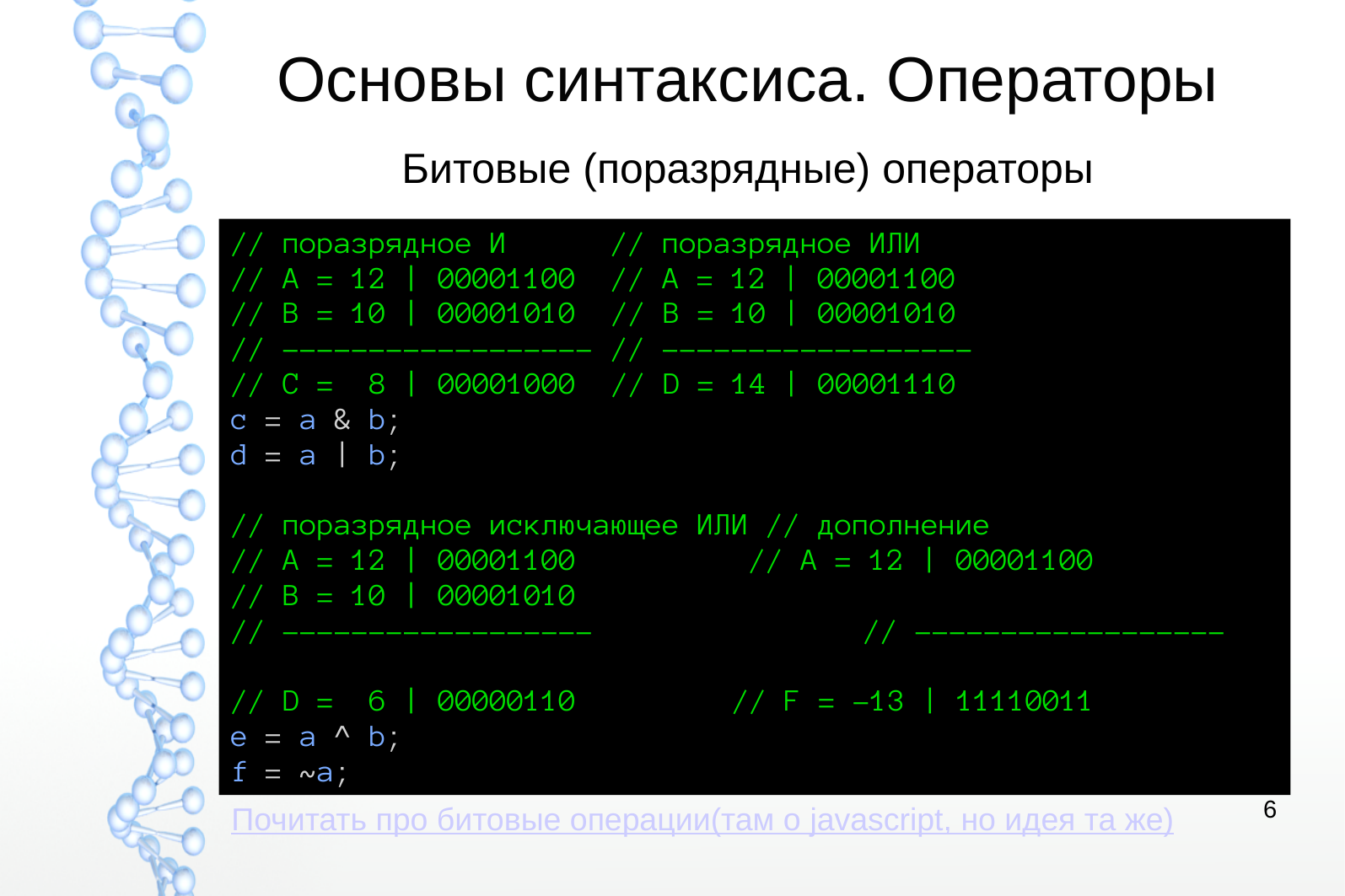

# Основы синтаксиса. Операторы

Битовые (поразрядные) операторы
// поразрядное И      // поразрядное ИЛИ
// А = 12 | 00001100  // А = 12 | 00001100
// B = 10 | 00001010  // B = 10 | 00001010
// ------------------ // ------------------
// C =  8 | 00001000  // D = 14 | 00001110
c = a & b;
d = a | b;

// поразрядное исключающее ИЛИ // дополнение
// А = 12 | 00001100          // А = 12 | 00001100
// B = 10 | 00001010
// ------------------ 		// ------------------
// D =  6 | 00000110         // F = -13 | 11110011
e = a ^ b;
f = ~a;
Почитать про битовые операции(там о javascript, но идея та же)
6